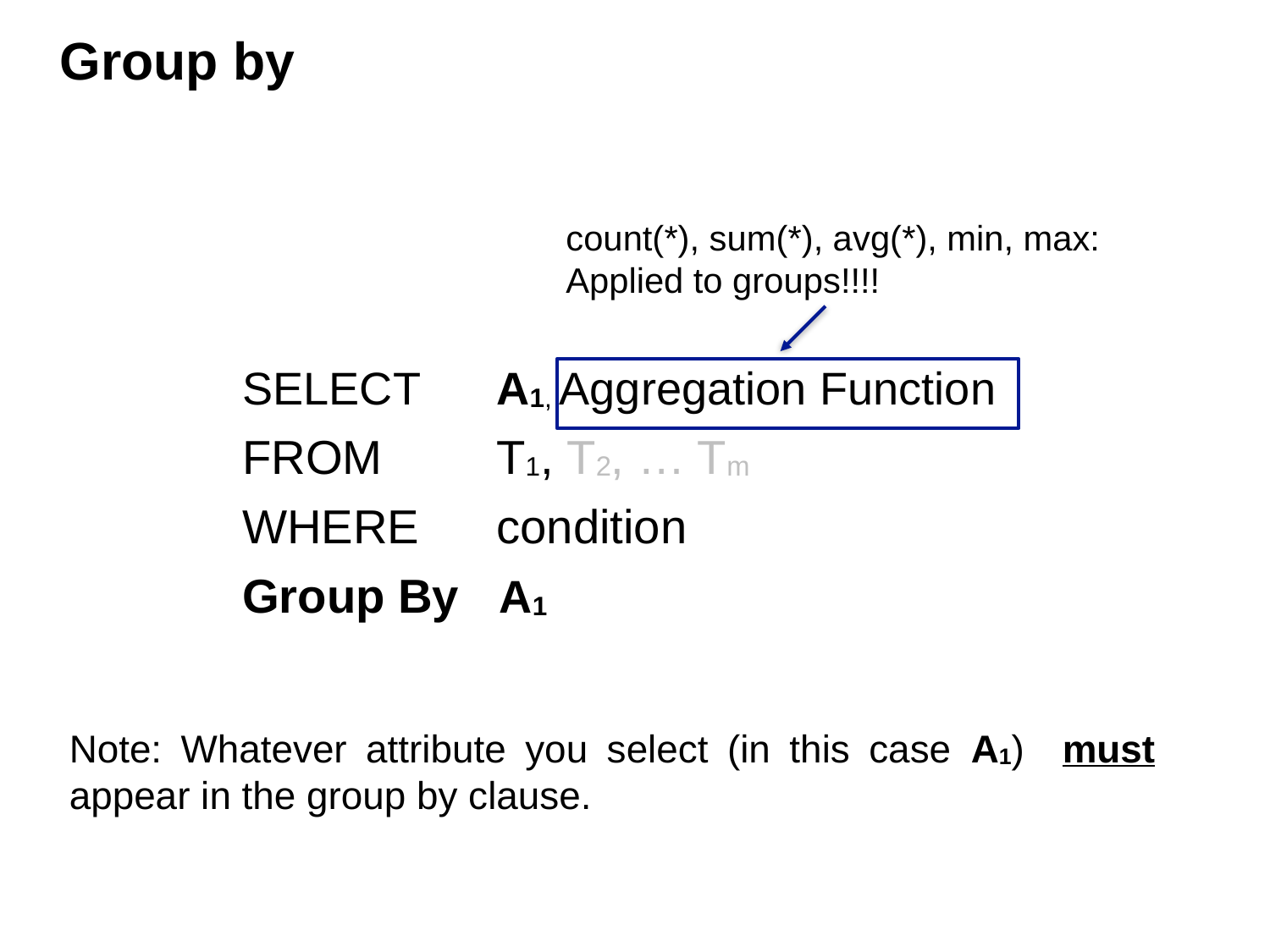

Group by
count(*), sum(*), avg(*), min, max:
Applied to groups!!!!

SELECT 	A1, Aggregation Function
FROM 	T1, T2, … Tm
WHERE 	condition
Group By   A1

Note: Whatever attribute you select (in this case A1)  must appear in the group by clause.